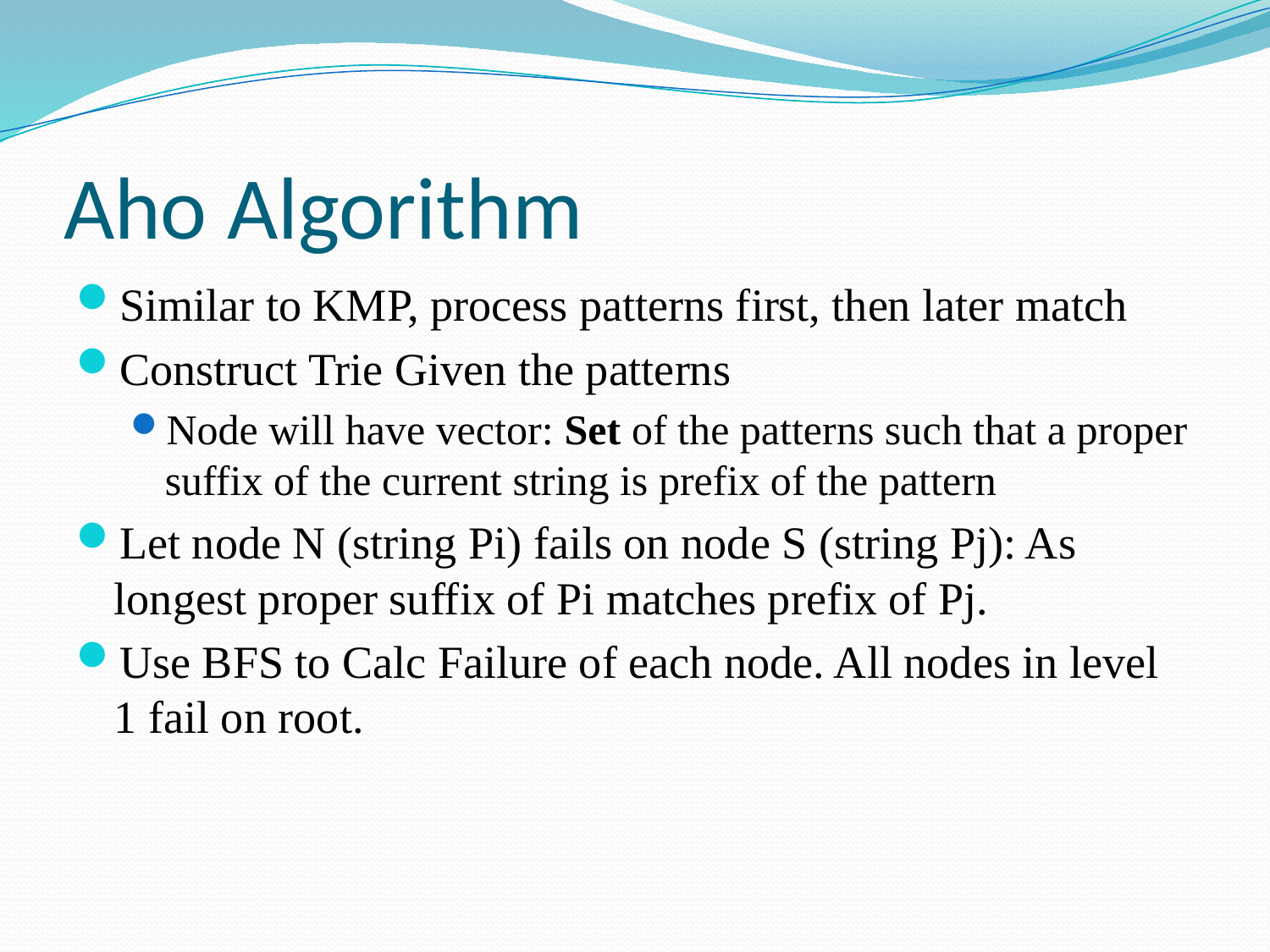

# Aho Algorithm
Similar to KMP, process patterns first, then later match
Construct Trie Given the patterns
Node will have vector: Set of the patterns such that a proper suffix of the current string is prefix of the pattern
Let node N (string Pi) fails on node S (string Pj): As longest proper suffix of Pi matches prefix of Pj.
Use BFS to Calc Failure of each node. All nodes in level 1 fail on root.